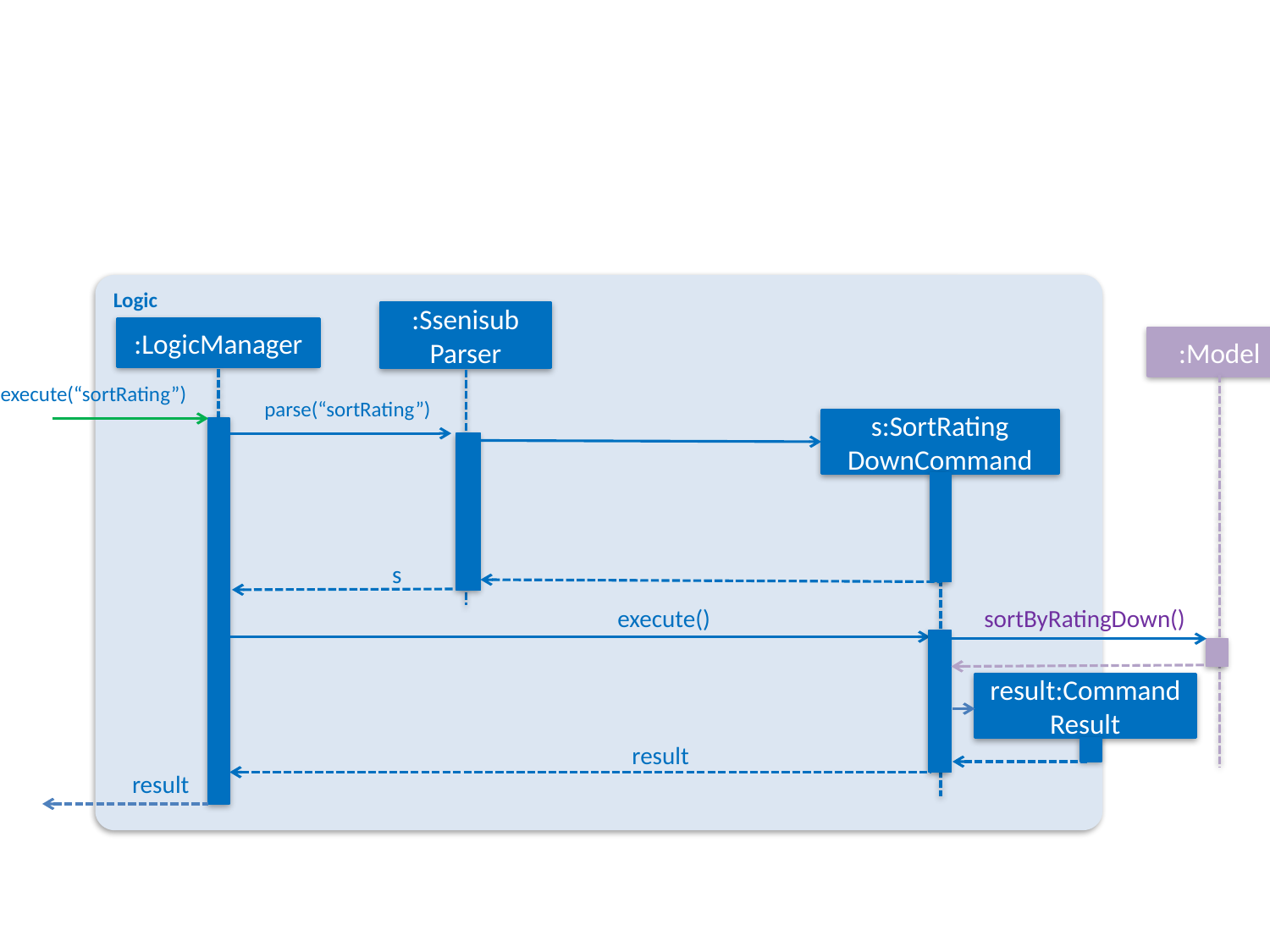

Logic
:Ssenisub
Parser
:LogicManager
:Model
execute(“sortRating”)
parse(“sortRating”)
s:SortRating
DownCommand

s
execute()
sortByRatingDown()

result:Command Result

result
result